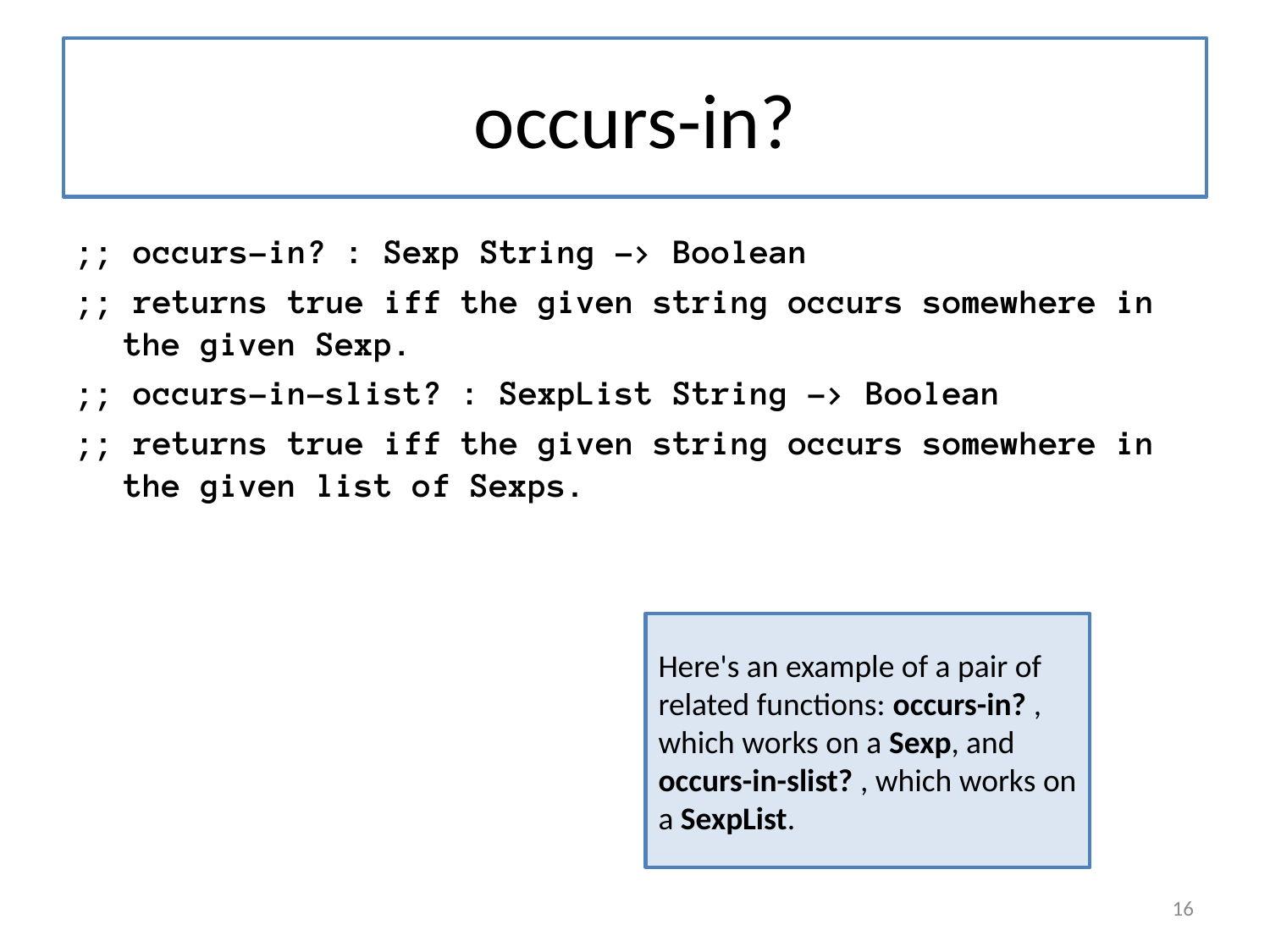

# occurs-in?
;; occurs-in? : Sexp String -> Boolean
;; returns true iff the given string occurs somewhere in the given Sexp.
;; occurs-in-slist? : SexpList String -> Boolean
;; returns true iff the given string occurs somewhere in the given list of Sexps.
Here's an example of a pair of related functions: occurs-in? , which works on a Sexp, and occurs-in-slist? , which works on a SexpList.
16